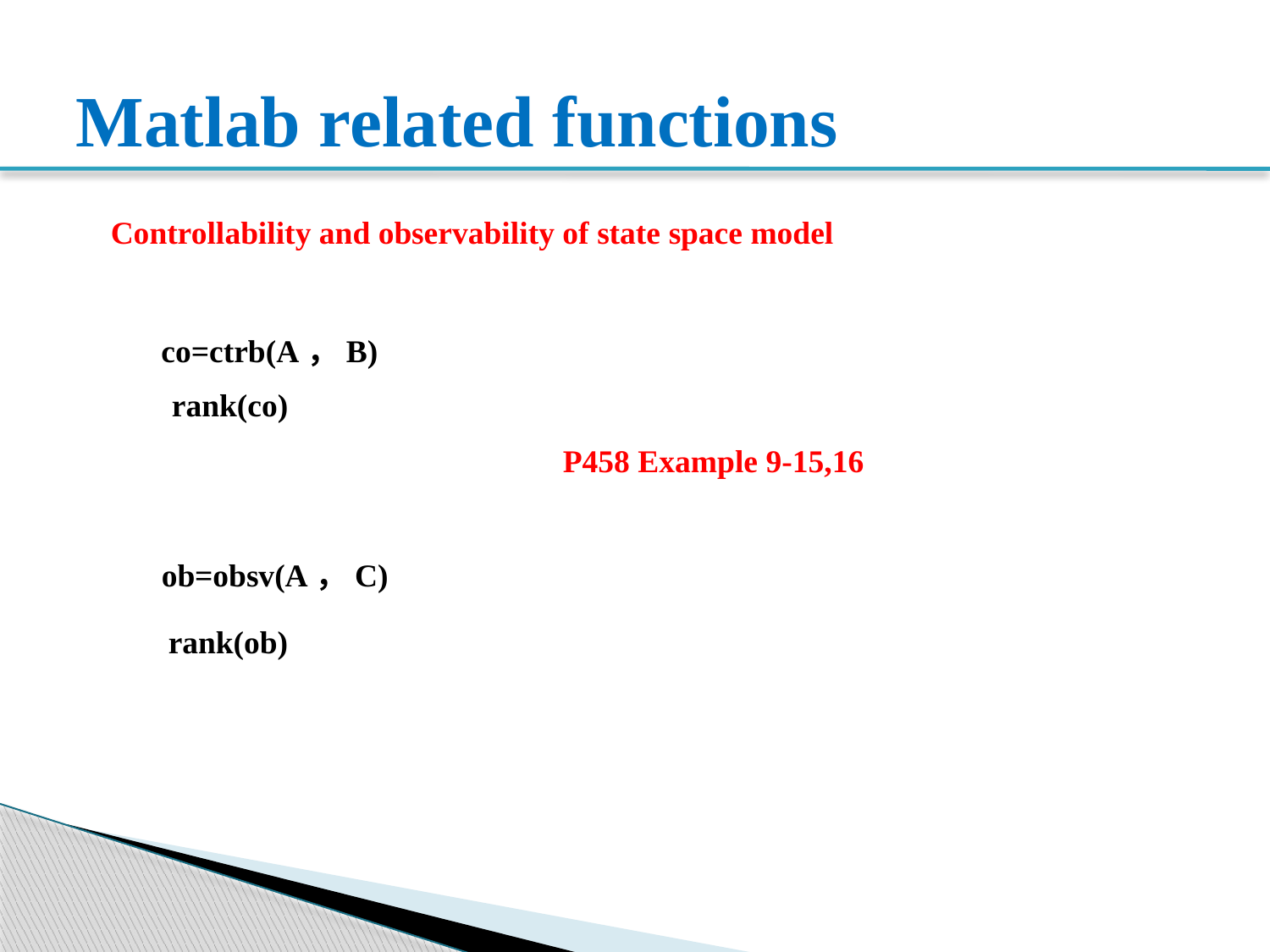

# Matlab related functions
Controllability and observability of state space model
co=ctrb(A，B)
rank(co)
P458 Example 9-15,16
ob=obsv(A，C)
rank(ob)